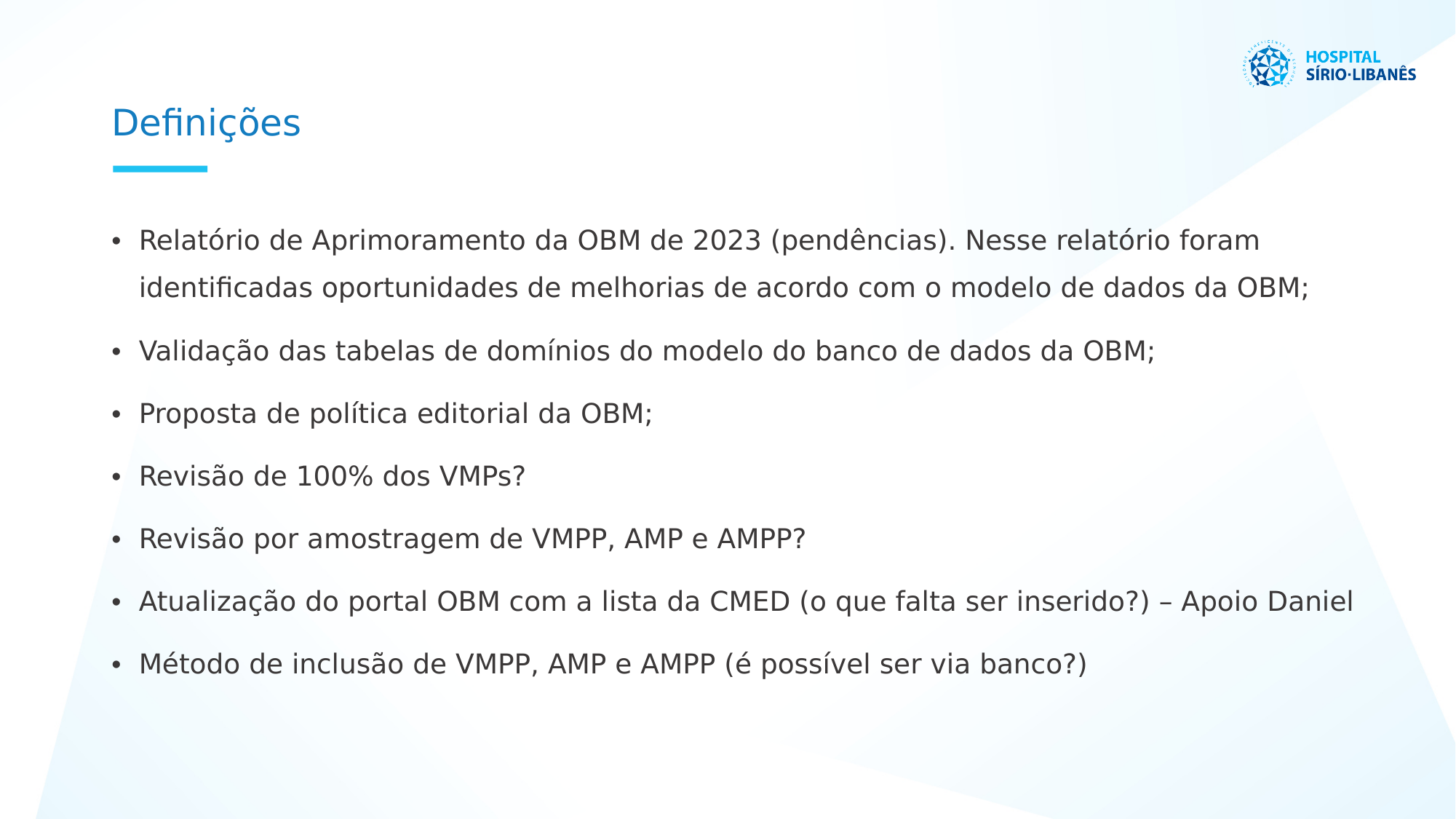

Definições
Relatório de Aprimoramento da OBM de 2023 (pendências). Nesse relatório foram identificadas oportunidades de melhorias de acordo com o modelo de dados da OBM;
Validação das tabelas de domínios do modelo do banco de dados da OBM;
Proposta de política editorial da OBM;
Revisão de 100% dos VMPs?
Revisão por amostragem de VMPP, AMP e AMPP?
Atualização do portal OBM com a lista da CMED (o que falta ser inserido?) – Apoio Daniel
Método de inclusão de VMPP, AMP e AMPP (é possível ser via banco?)